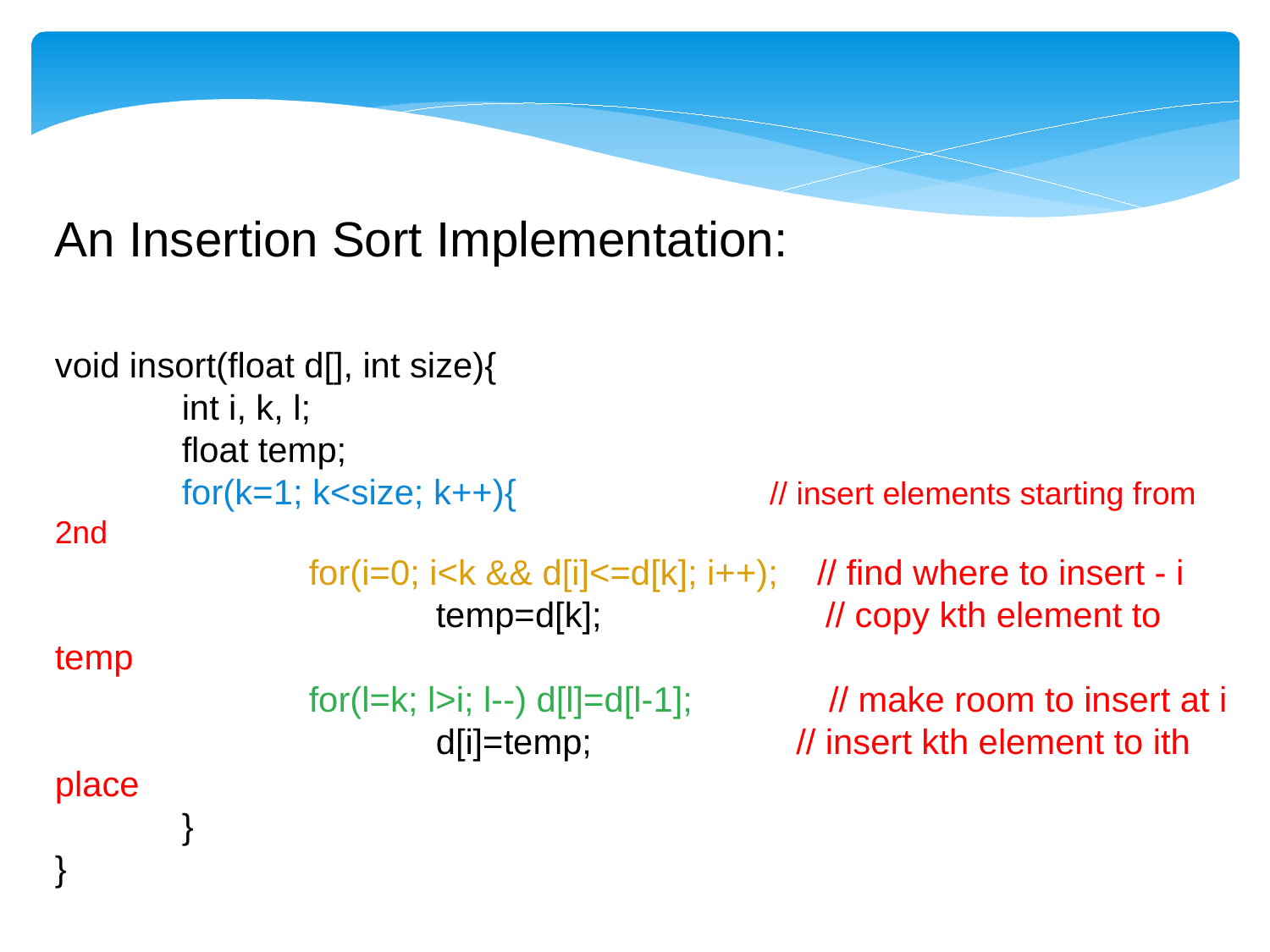

An Insertion Sort Implementation:

void insort(float d[], int size){
 	int i, k, l;
 	float temp;
 	for(k=1; k<size; k++){ 		         // insert elements starting from 2nd
 		for(i=0; i<k && d[i]<=d[k]; i++);    // find where to insert - i
 			temp=d[k];                       // copy kth element to temp
 		for(l=k; l>i; l--) d[l]=d[l-1];              // make room to insert at i
 			d[i]=temp;                     // insert kth element to ith place
 	}
}